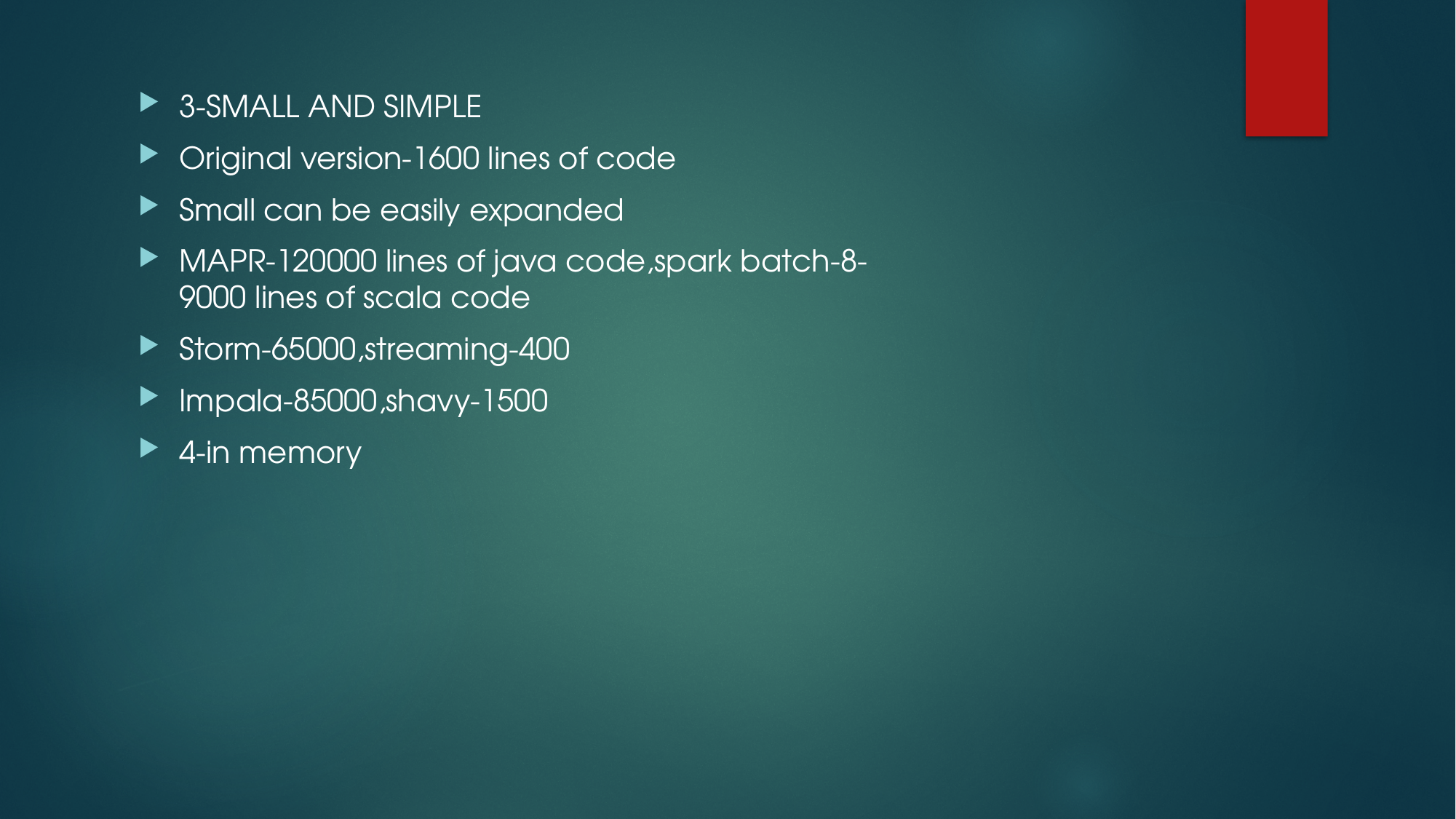

3-SMALL AND SIMPLE
Original version-1600 lines of code
Small can be easily expanded
MAPR-120000 lines of java code,spark batch-8-9000 lines of scala code
Storm-65000,streaming-400
Impala-85000,shavy-1500
4-in memory